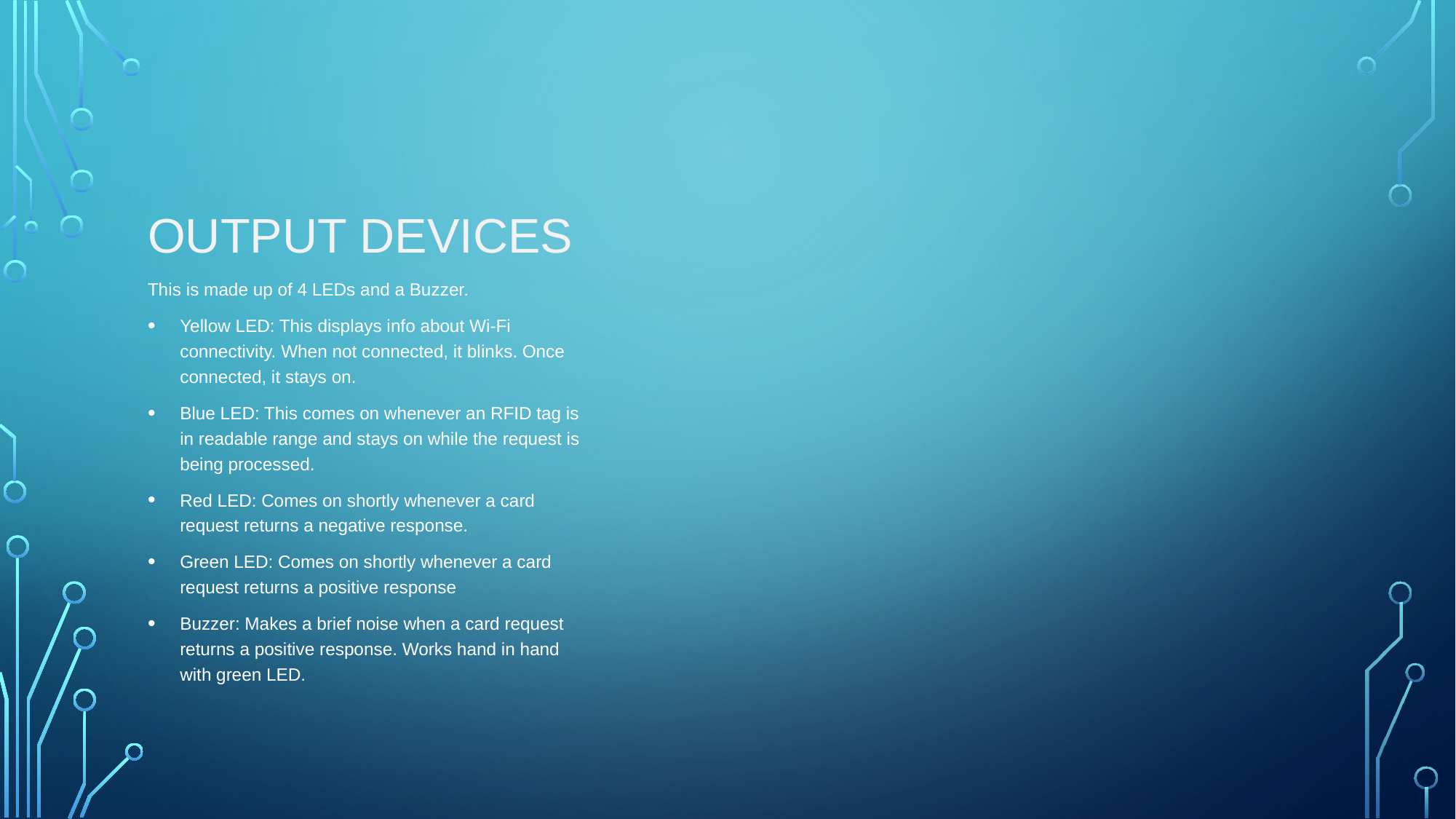

# Output Devices
This is made up of 4 LEDs and a Buzzer.
Yellow LED: This displays info about Wi-Fi connectivity. When not connected, it blinks. Once connected, it stays on.
Blue LED: This comes on whenever an RFID tag is in readable range and stays on while the request is being processed.
Red LED: Comes on shortly whenever a card request returns a negative response.
Green LED: Comes on shortly whenever a card request returns a positive response
Buzzer: Makes a brief noise when a card request returns a positive response. Works hand in hand with green LED.